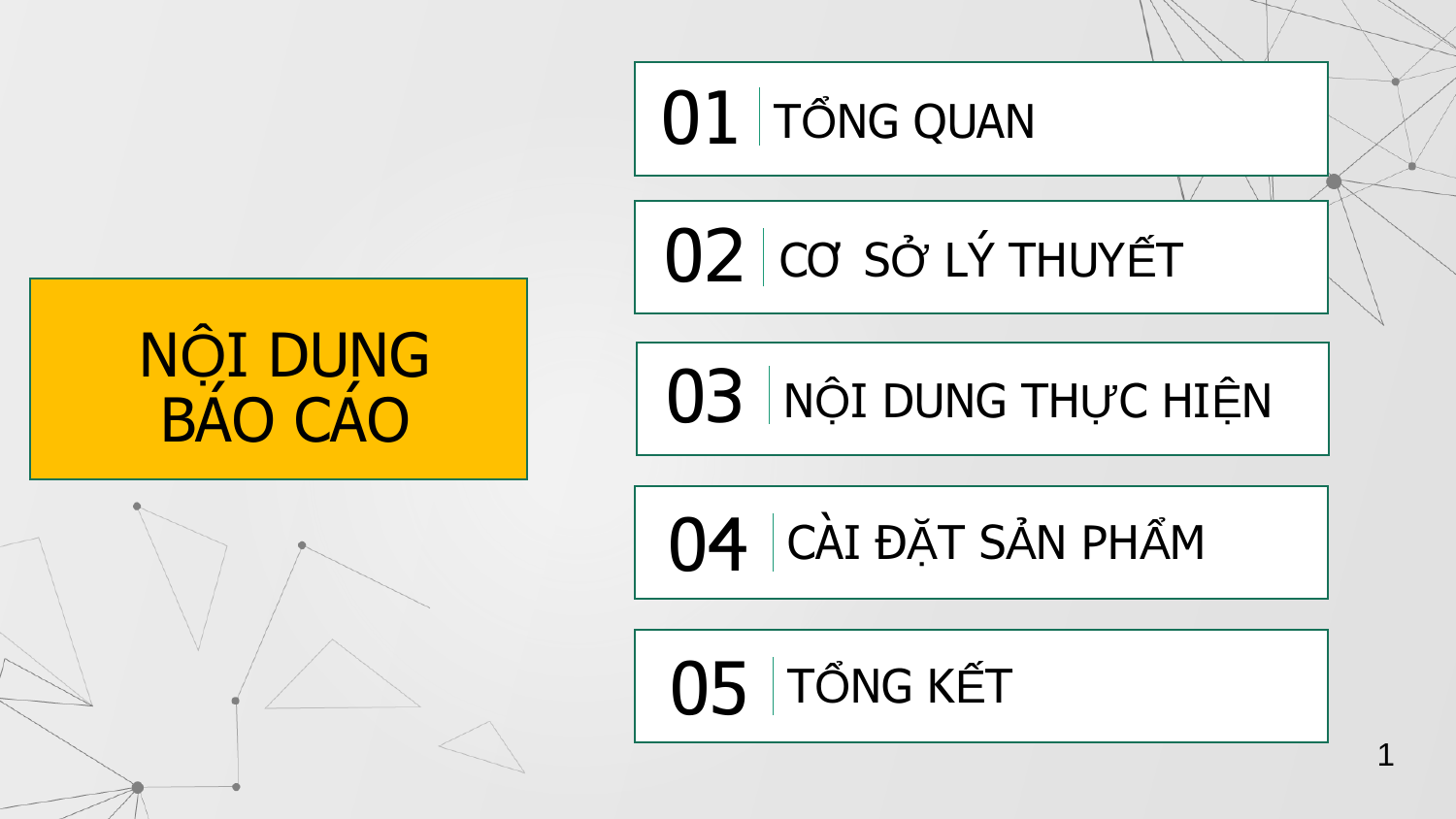

TỔNG QUAN
01

CƠ SỞ LÝ THUYẾT
02

# NỘI DUNG BÁO CÁO

NỘI DUNG THỰC HIỆN
03

CÀI ĐẶT SẢN PHẨM
04

TỔNG KẾT
05
1